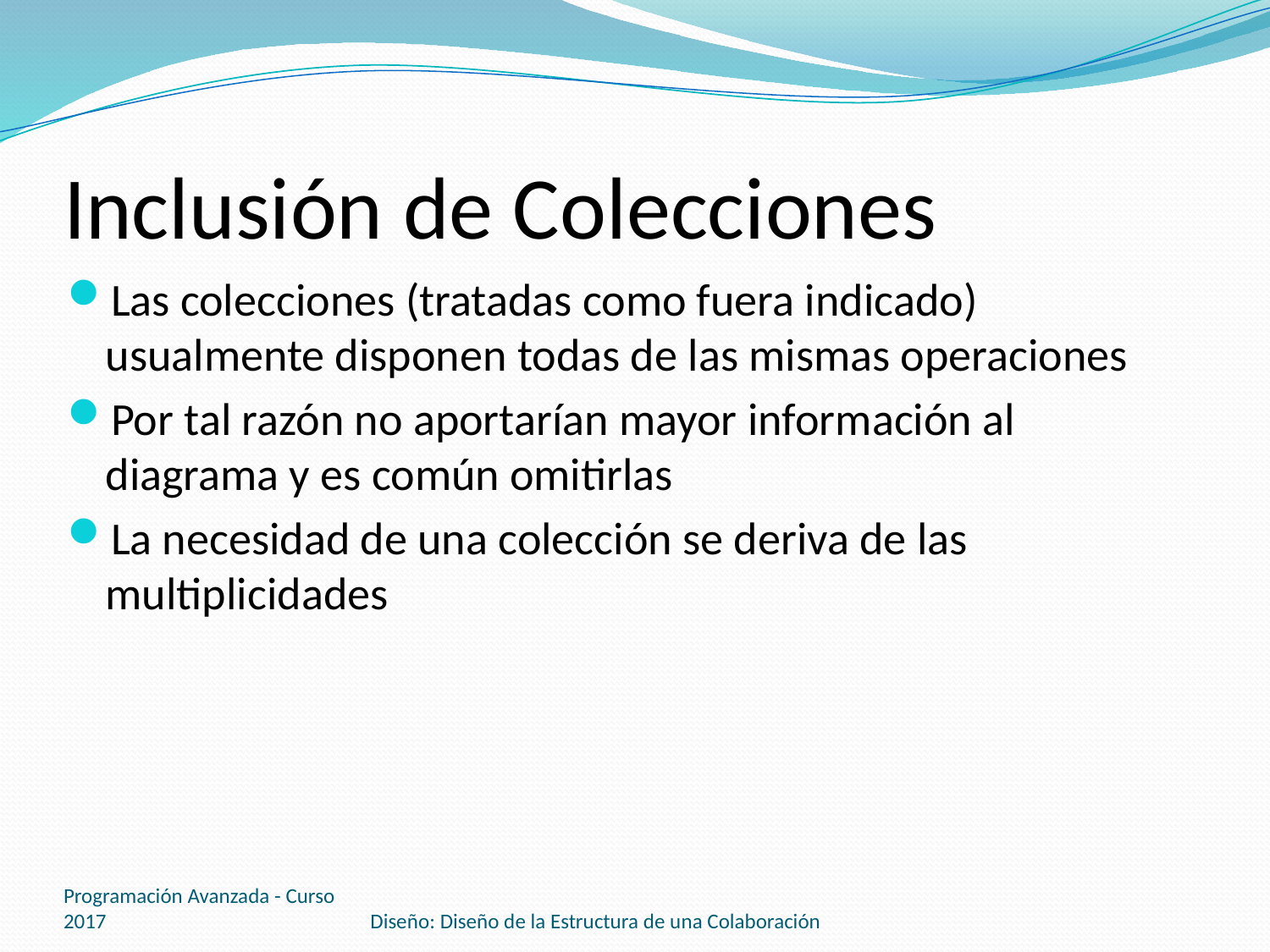

# Inclusión de Colecciones
Las colecciones (tratadas como fuera indicado) usualmente disponen todas de las mismas operaciones
Por tal razón no aportarían mayor información al diagrama y es común omitirlas
La necesidad de una colección se deriva de las multiplicidades
Programación Avanzada - Curso 2017
Diseño: Diseño de la Estructura de una Colaboración